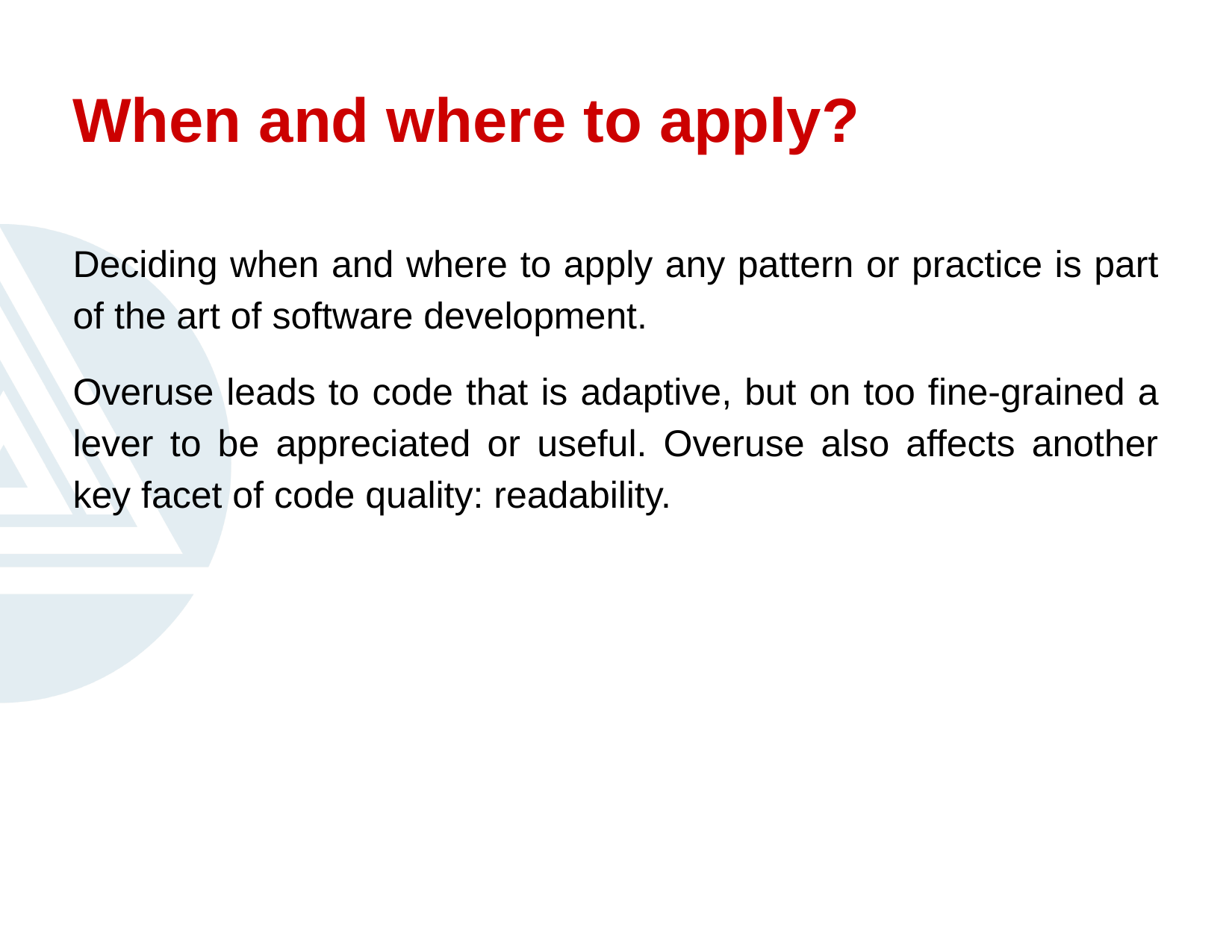

# When and where to apply?
Deciding when and where to apply any pattern or practice is part of the art of software development.
Overuse leads to code that is adaptive, but on too fine-grained a lever to be appreciated or useful. Overuse also affects another key facet of code quality: readability.